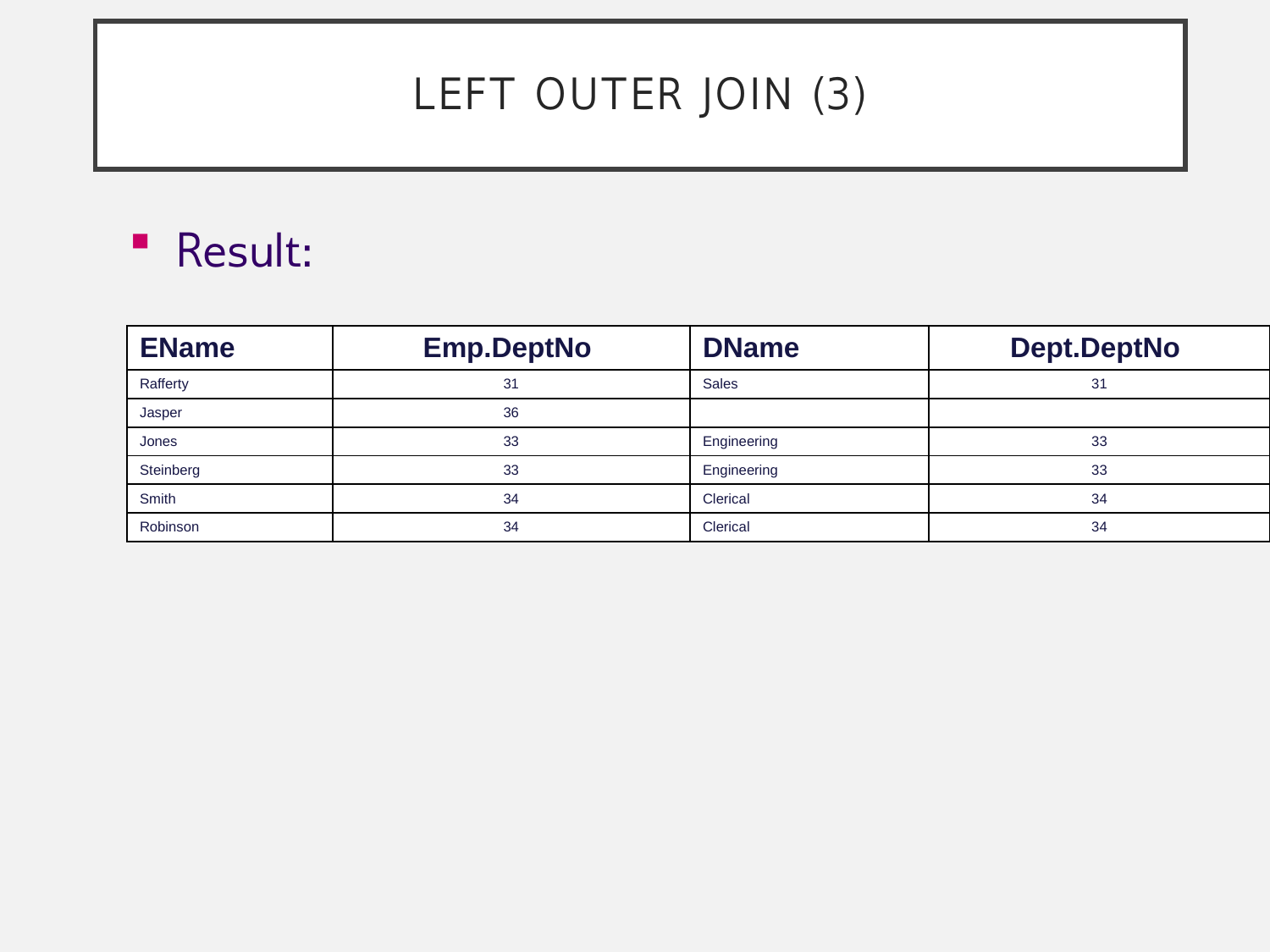

# Left outer join (3)
Result:
| EName | Emp.DeptNo | DName | Dept.DeptNo |
| --- | --- | --- | --- |
| Rafferty | 31 | Sales | 31 |
| Jasper | 36 |  |  |
| Jones | 33 | Engineering | 33 |
| Steinberg | 33 | Engineering | 33 |
| Smith | 34 | Clerical | 34 |
| Robinson | 34 | Clerical | 34 |